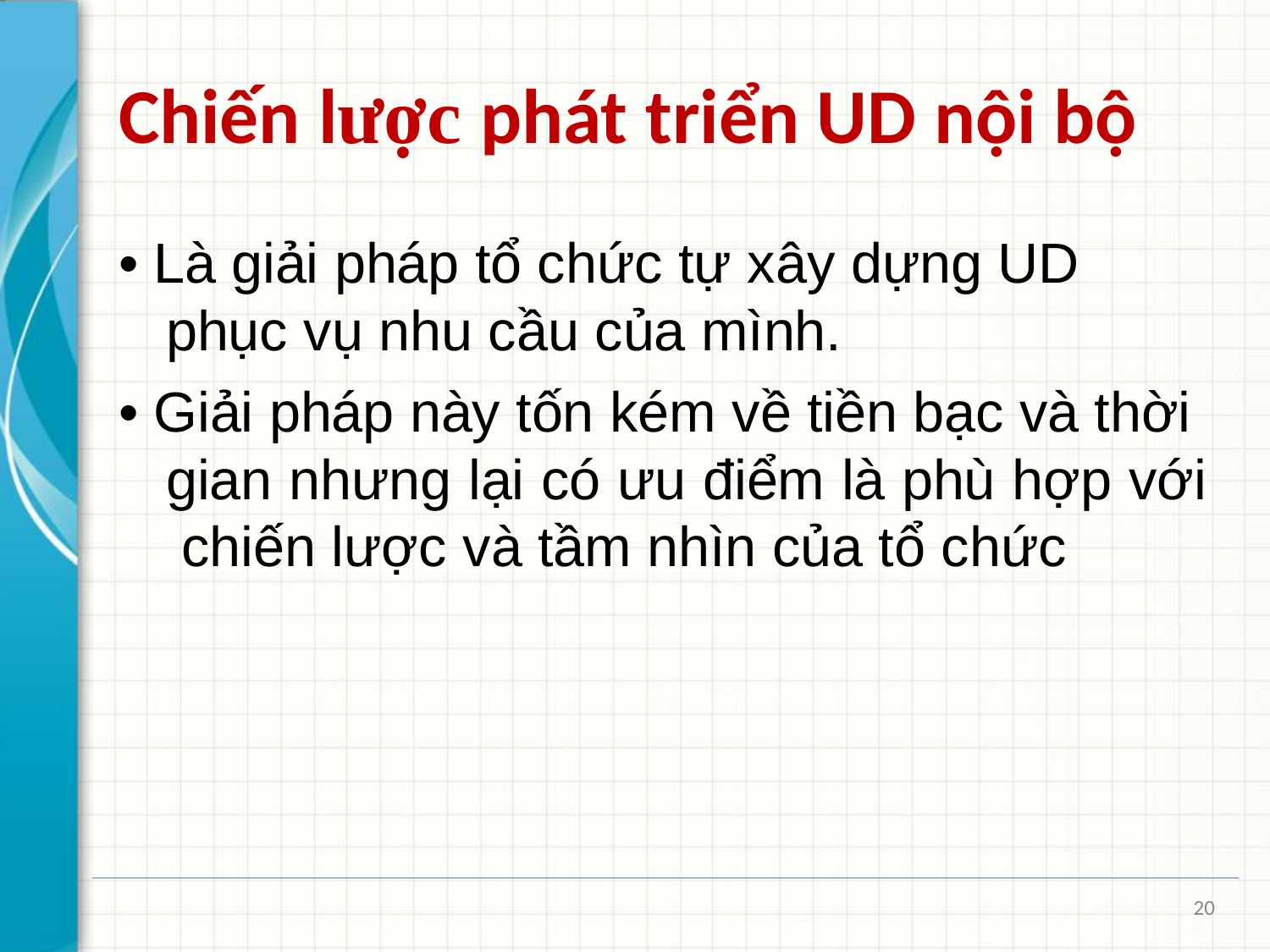

# Chiến lược phát triển UD nội bộ
• Là giải pháp tổ chức tự xây dựng UD  phục vụ nhu cầu của mình.
• Giải pháp này tốn kém về tiền bạc và thời  gian nhưng lại có ưu điểm là phù hợp với  chiến lược và tầm nhìn của tổ chức

20